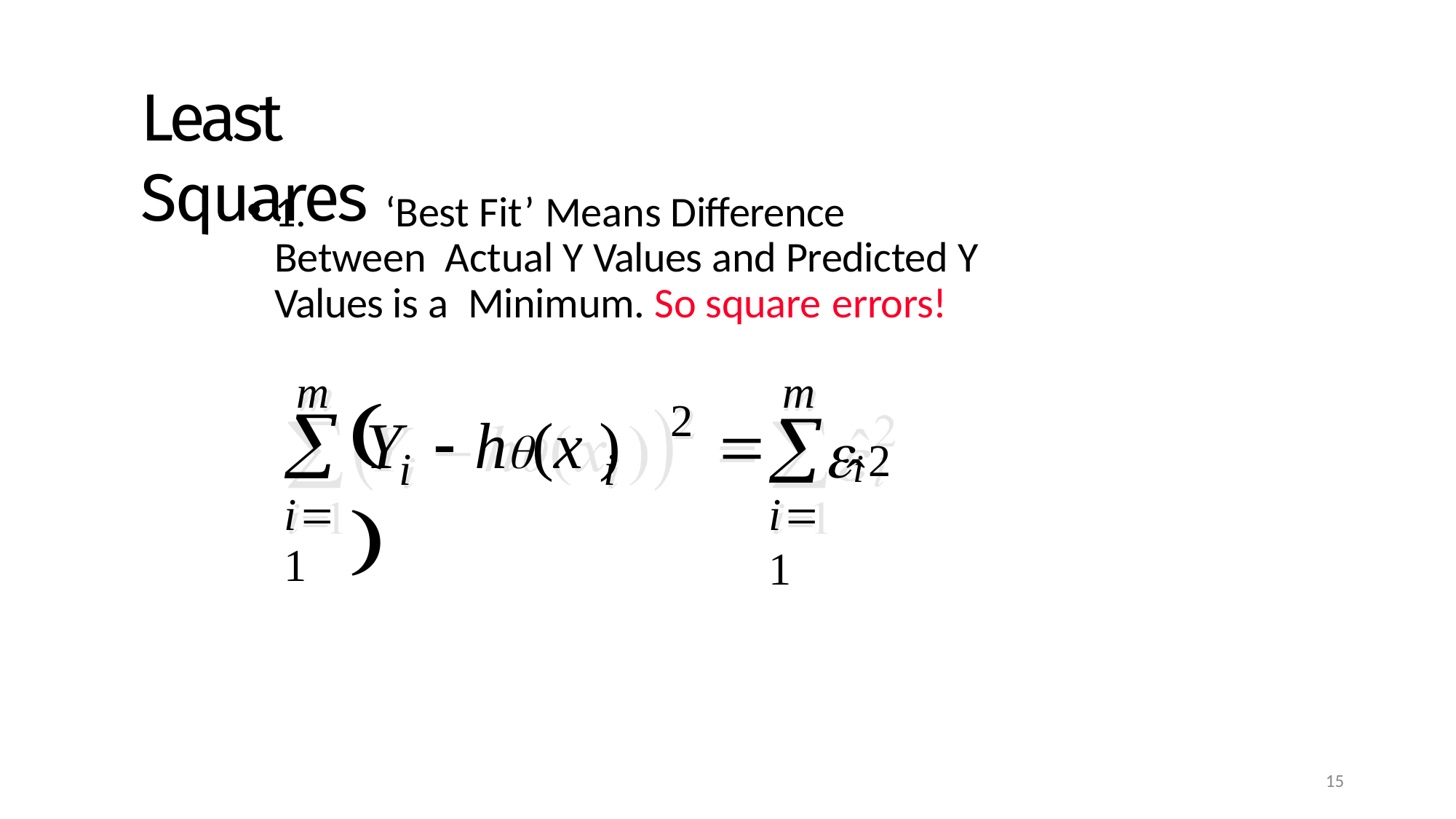

Least Squares
1.	‘Best Fit’ Means Difference Between  Actual Y Values and Predicted Y Values is a  Minimum. So square errors!
m	m
ˆ2
(	)
2

∑
i=1
∑εi
Y	− hθ(x )
=
i
i
i=1
15